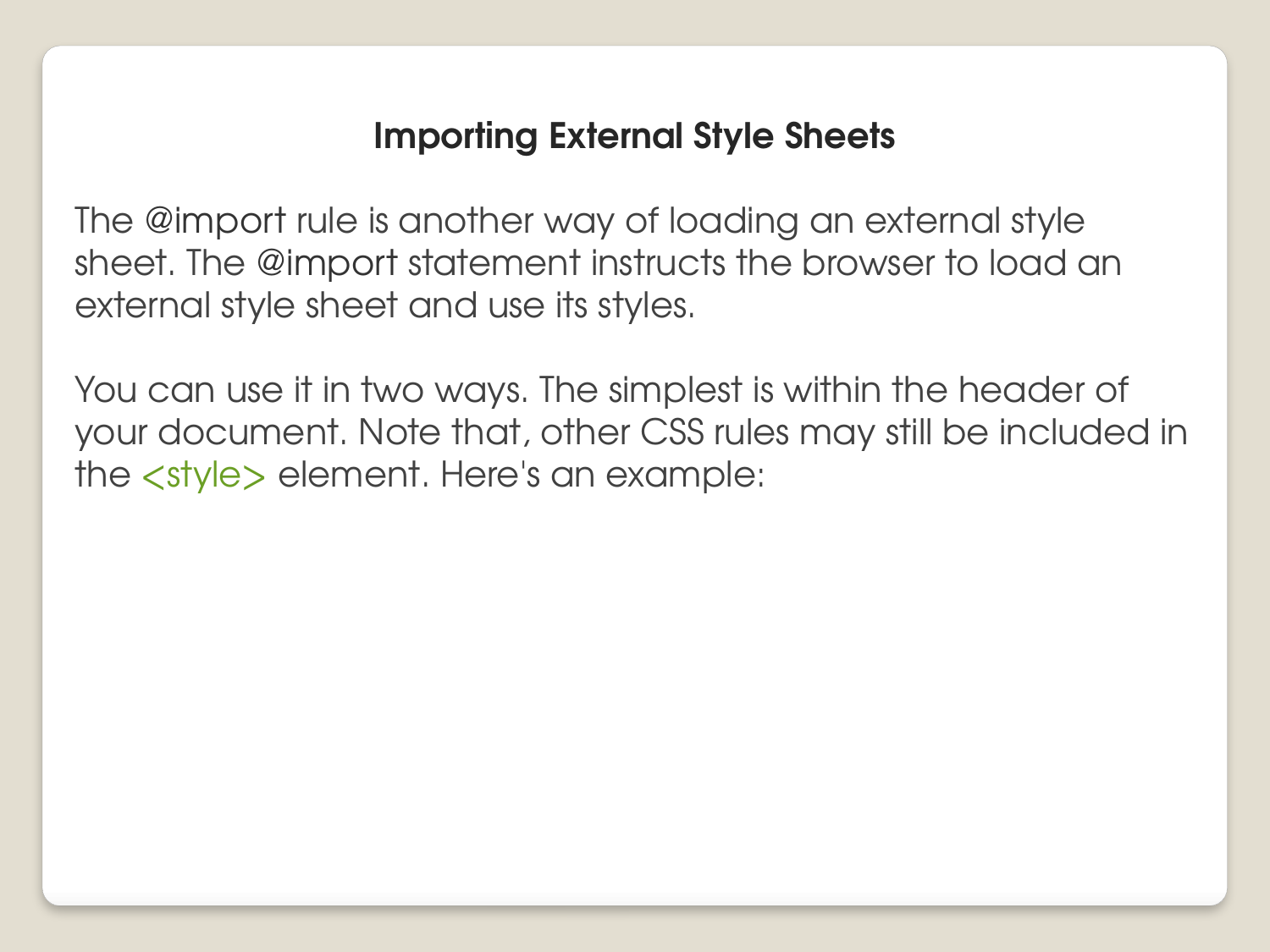

Importing External Style Sheets

The @import rule is another way of loading an external style sheet. The @import statement instructs the browser to load an external style sheet and use its styles.

You can use it in two ways. The simplest is within the header of your document. Note that, other CSS rules may still be included in the <style> element. Here's an example: